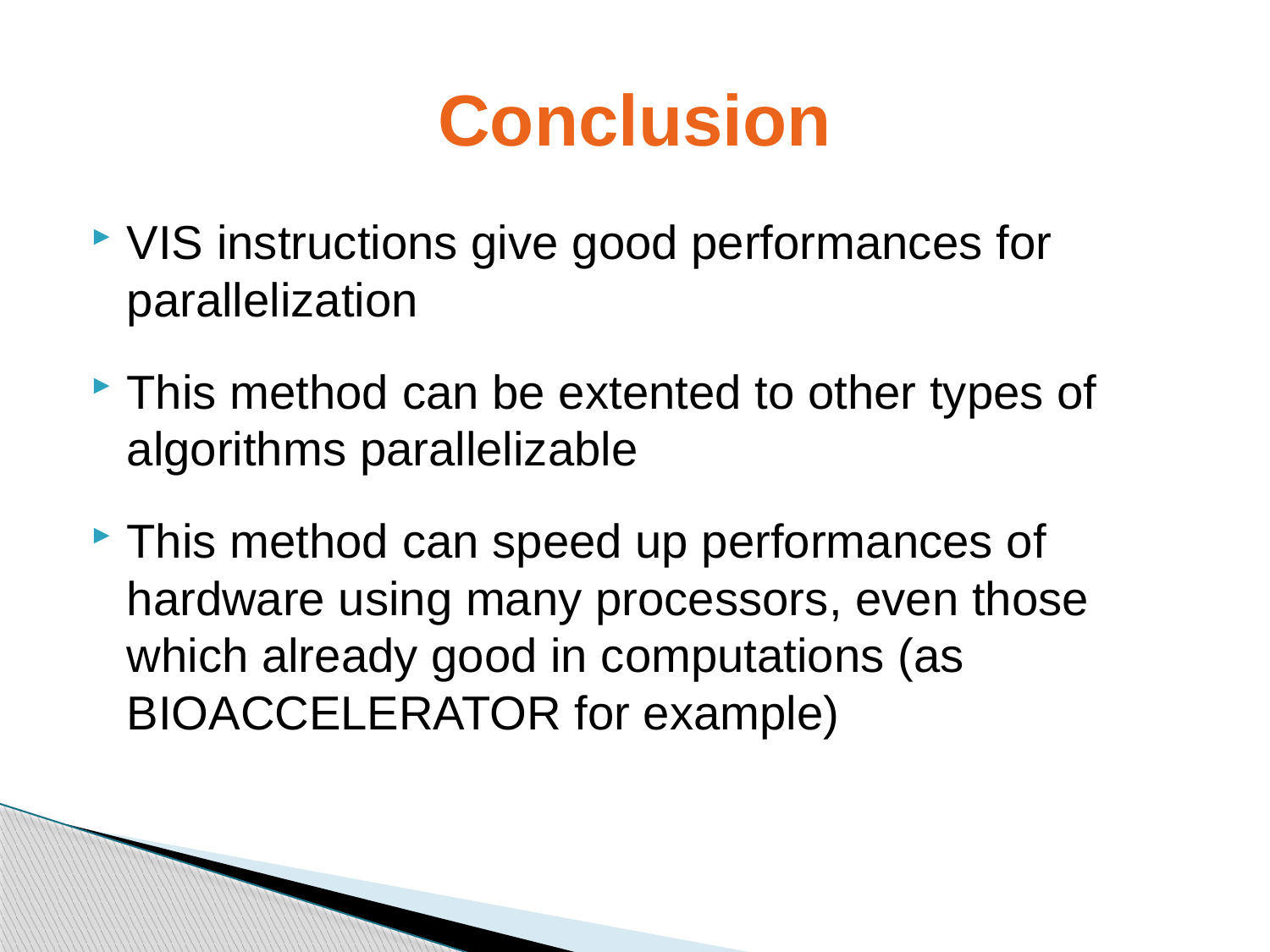

# Conclusion
VIS instructions give good performances for parallelization

This method can be extented to other types of algorithms parallelizable

This method can speed up performances of hardware using many processors, even those which already good in computations (as BIOACCELERATOR for example)